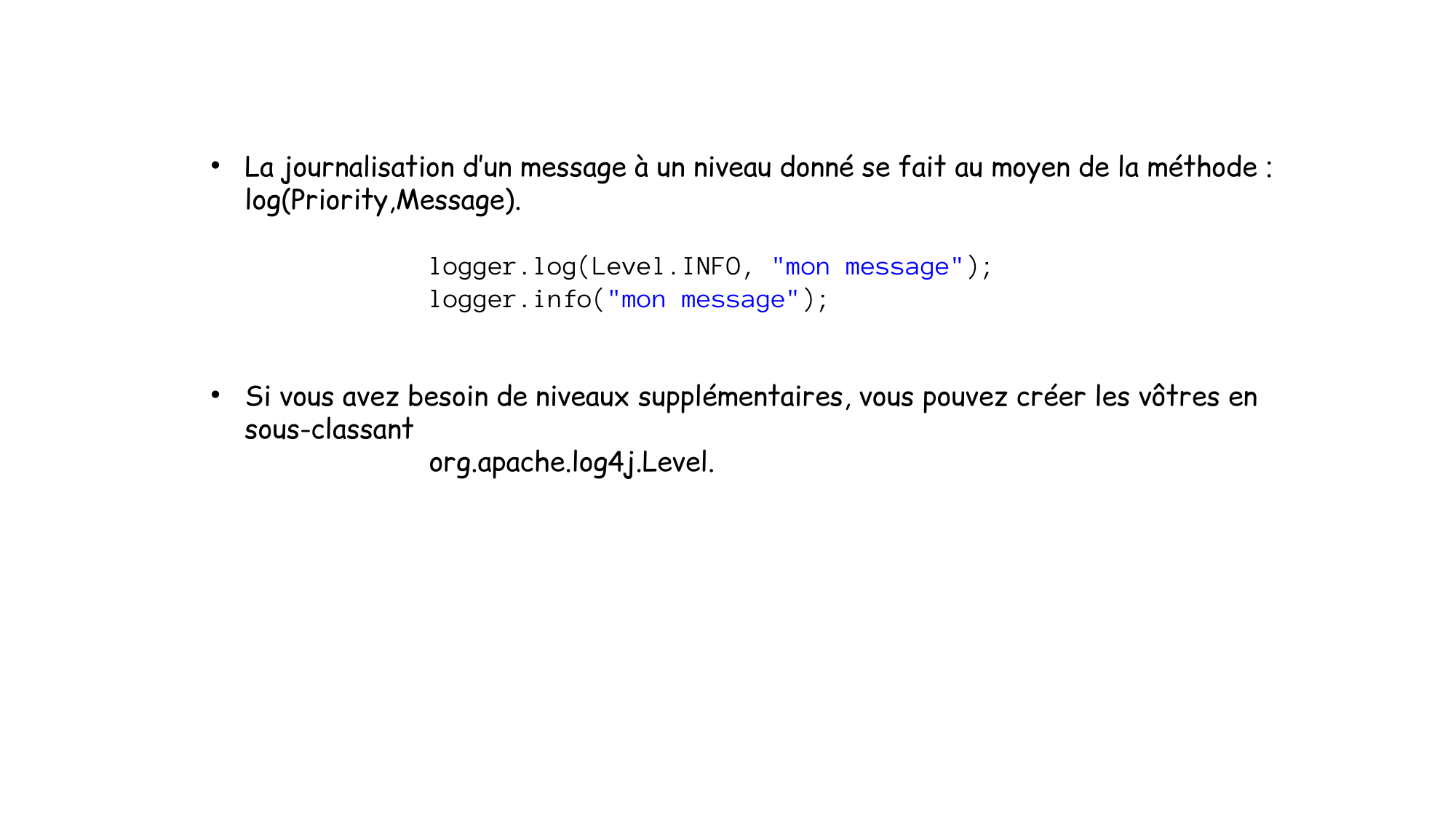

La journalisation d’un message à un niveau donné se fait au moyen de la méthode : log(Priority,Message).

		logger.log(Level.INFO, "mon message");
		logger.info("mon message");

Si vous avez besoin de niveaux supplémentaires, vous pouvez créer les vôtres en sous-classant
		org.apache.log4j.Level.